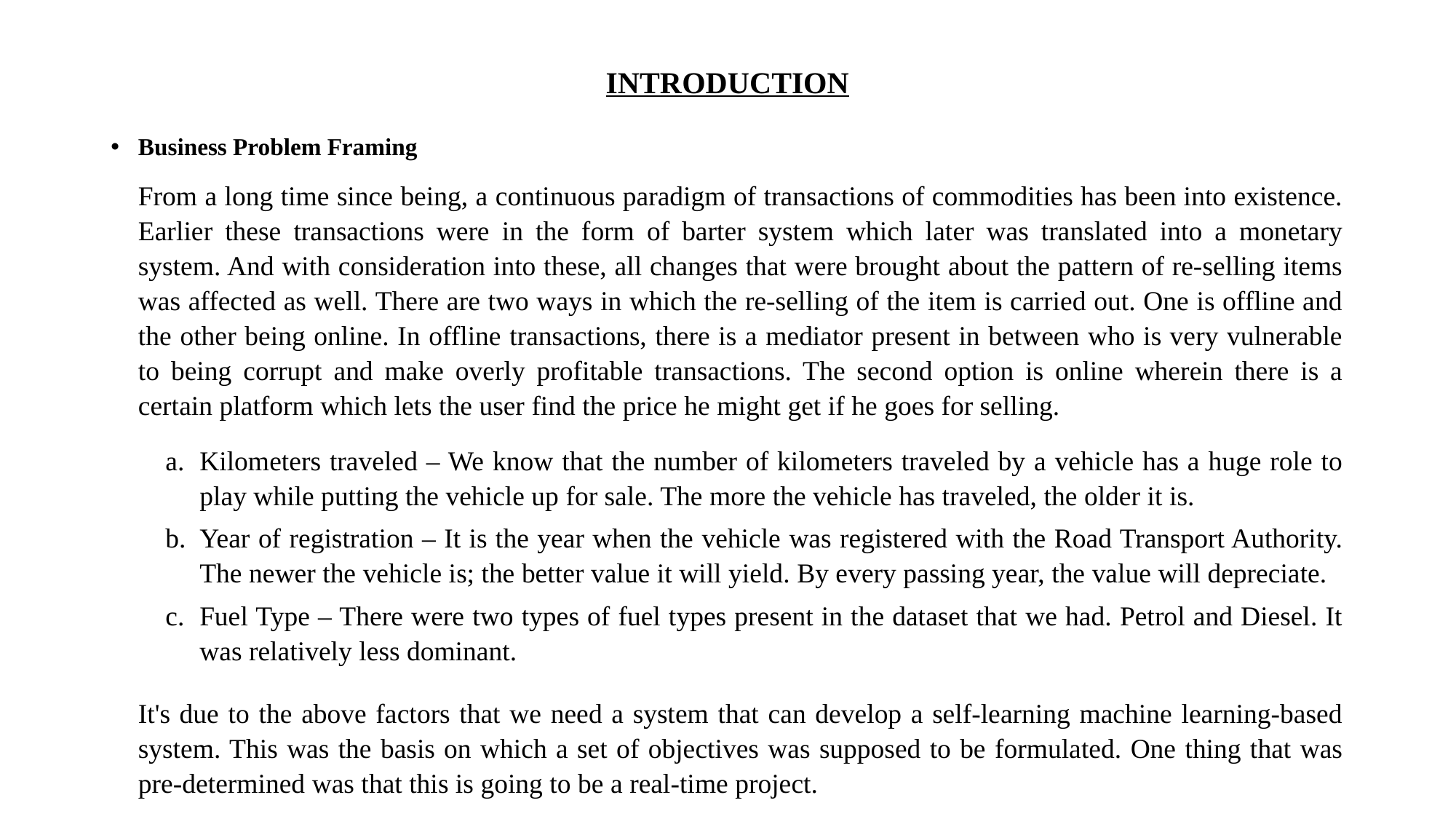

# INTRODUCTION
Business Problem Framing
From a long time since being, a continuous paradigm of transactions of commodities has been into existence. Earlier these transactions were in the form of barter system which later was translated into a monetary system. And with consideration into these, all changes that were brought about the pattern of re-selling items was affected as well. There are two ways in which the re-selling of the item is carried out. One is offline and the other being online. In offline transactions, there is a mediator present in between who is very vulnerable to being corrupt and make overly profitable transactions. The second option is online wherein there is a certain platform which lets the user find the price he might get if he goes for selling.
Kilometers traveled – We know that the number of kilometers traveled by a vehicle has a huge role to play while putting the vehicle up for sale. The more the vehicle has traveled, the older it is.
Year of registration – It is the year when the vehicle was registered with the Road Transport Authority. The newer the vehicle is; the better value it will yield. By every passing year, the value will depreciate.
Fuel Type – There were two types of fuel types present in the dataset that we had. Petrol and Diesel. It was relatively less dominant.
It's due to the above factors that we need a system that can develop a self-learning machine learning-based system. This was the basis on which a set of objectives was supposed to be formulated. One thing that was pre-determined was that this is going to be a real-time project.